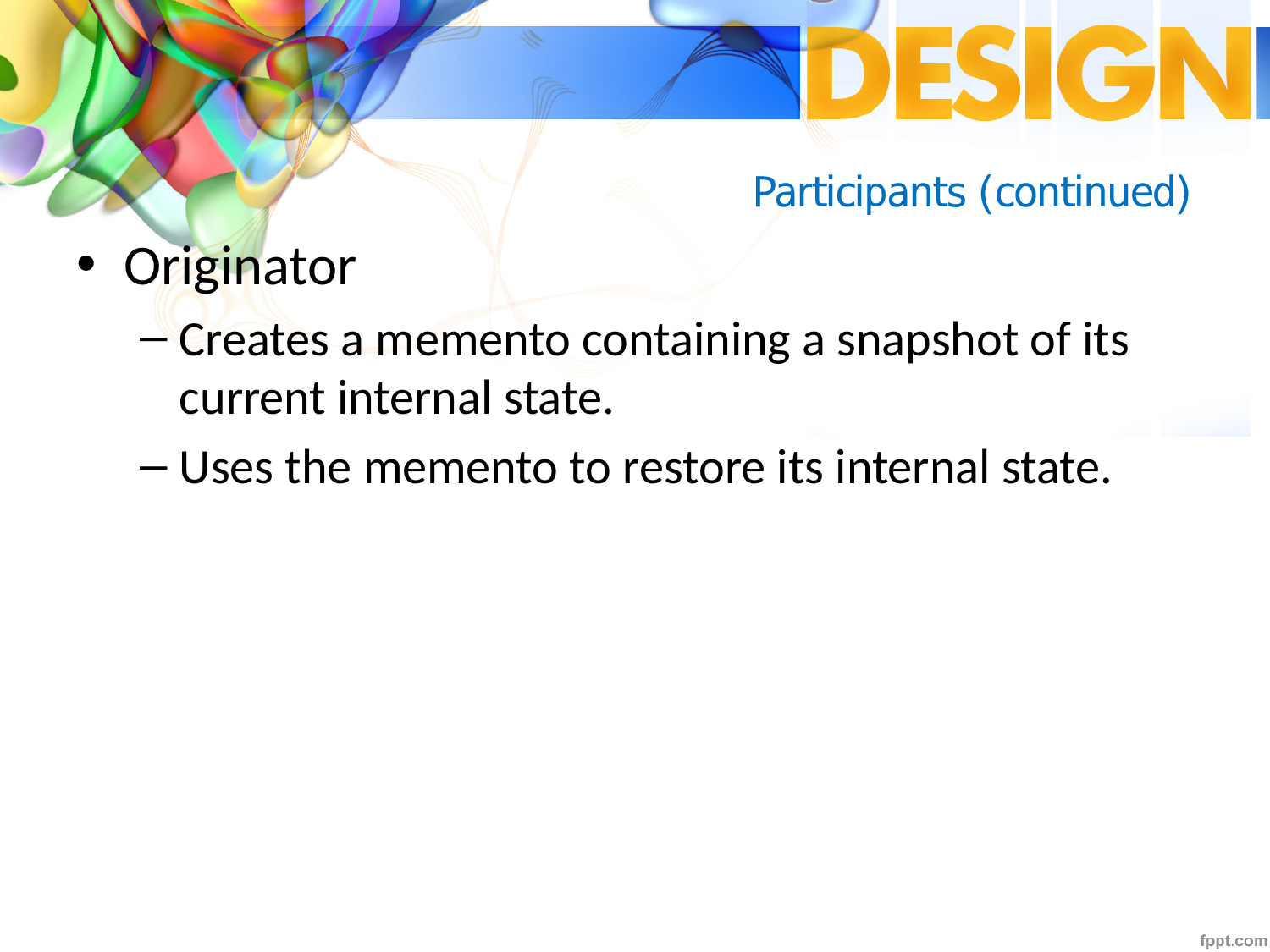

# Participants (continued)
Originator
Creates a memento containing a snapshot of its current internal state.
Uses the memento to restore its internal state.